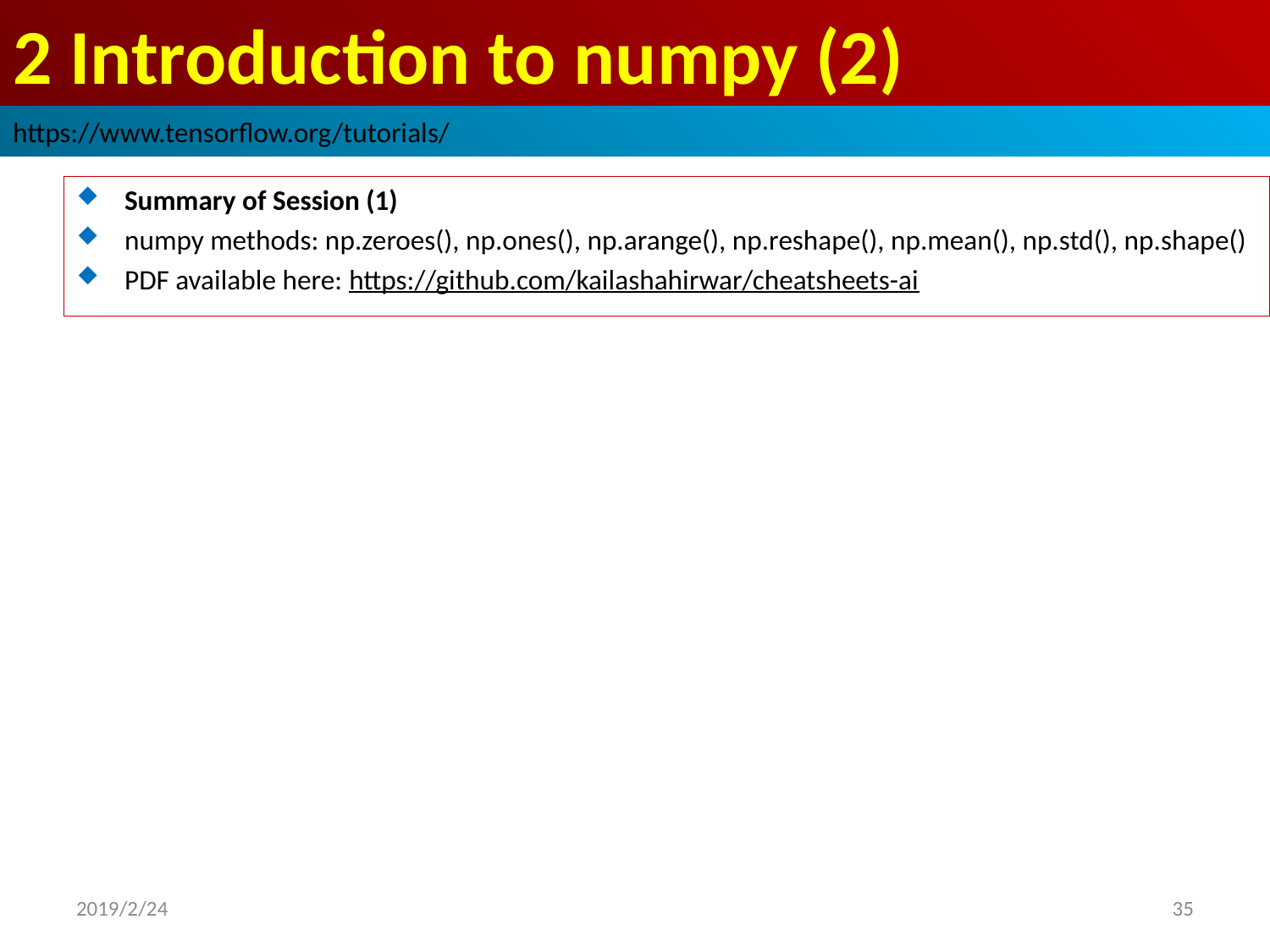

# 2 Introduction to numpy (2)
https://www.tensorflow.org/tutorials/
Summary of Session (1)
numpy methods: np.zeroes(), np.ones(), np.arange(), np.reshape(), np.mean(), np.std(), np.shape()
PDF available here: https://github.com/kailashahirwar/cheatsheets-ai
2019/2/24
35